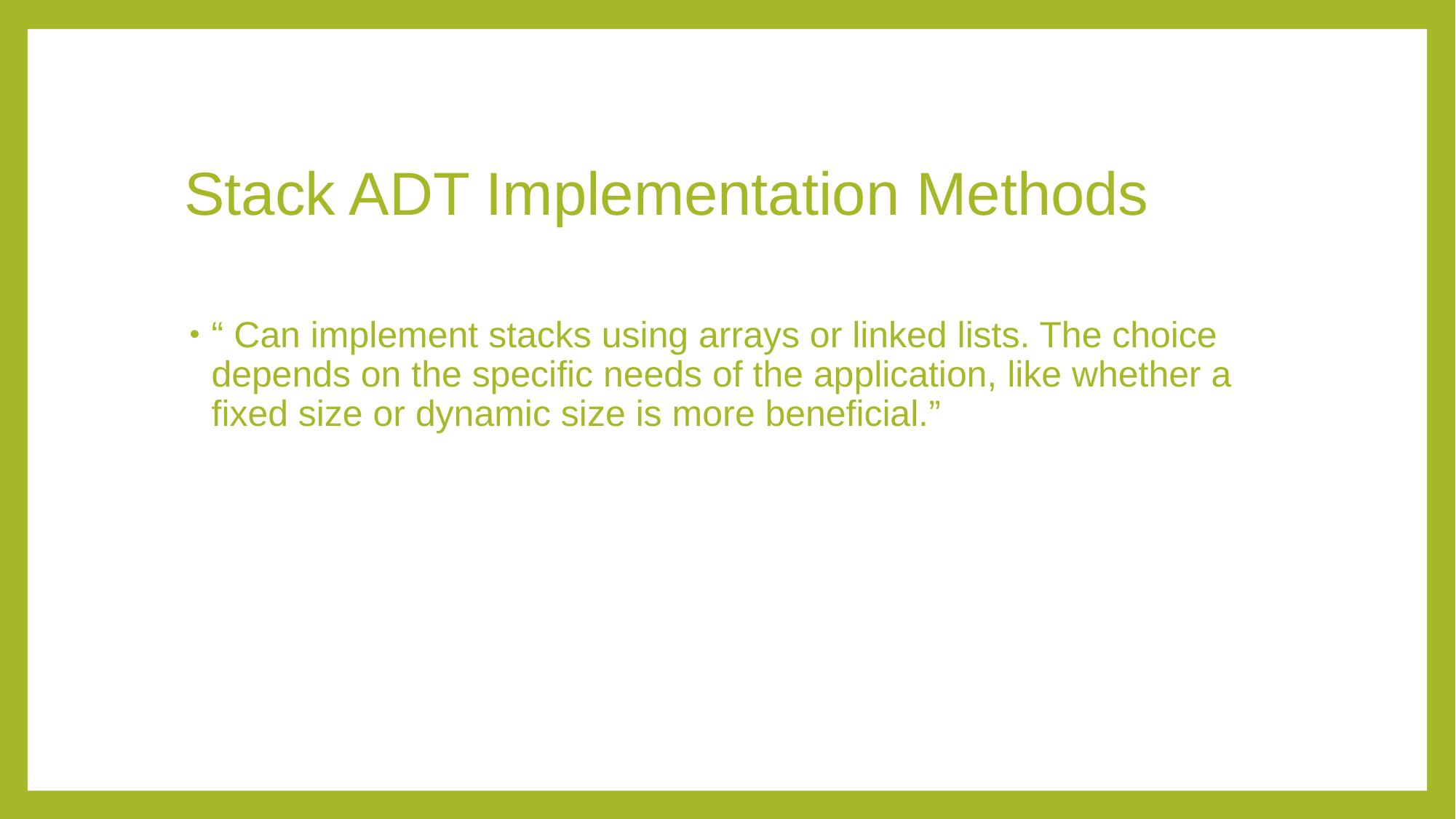

# Stack ADT Implementation Methods
“ Can implement stacks using arrays or linked lists. The choice depends on the specific needs of the application, like whether a fixed size or dynamic size is more beneficial.”